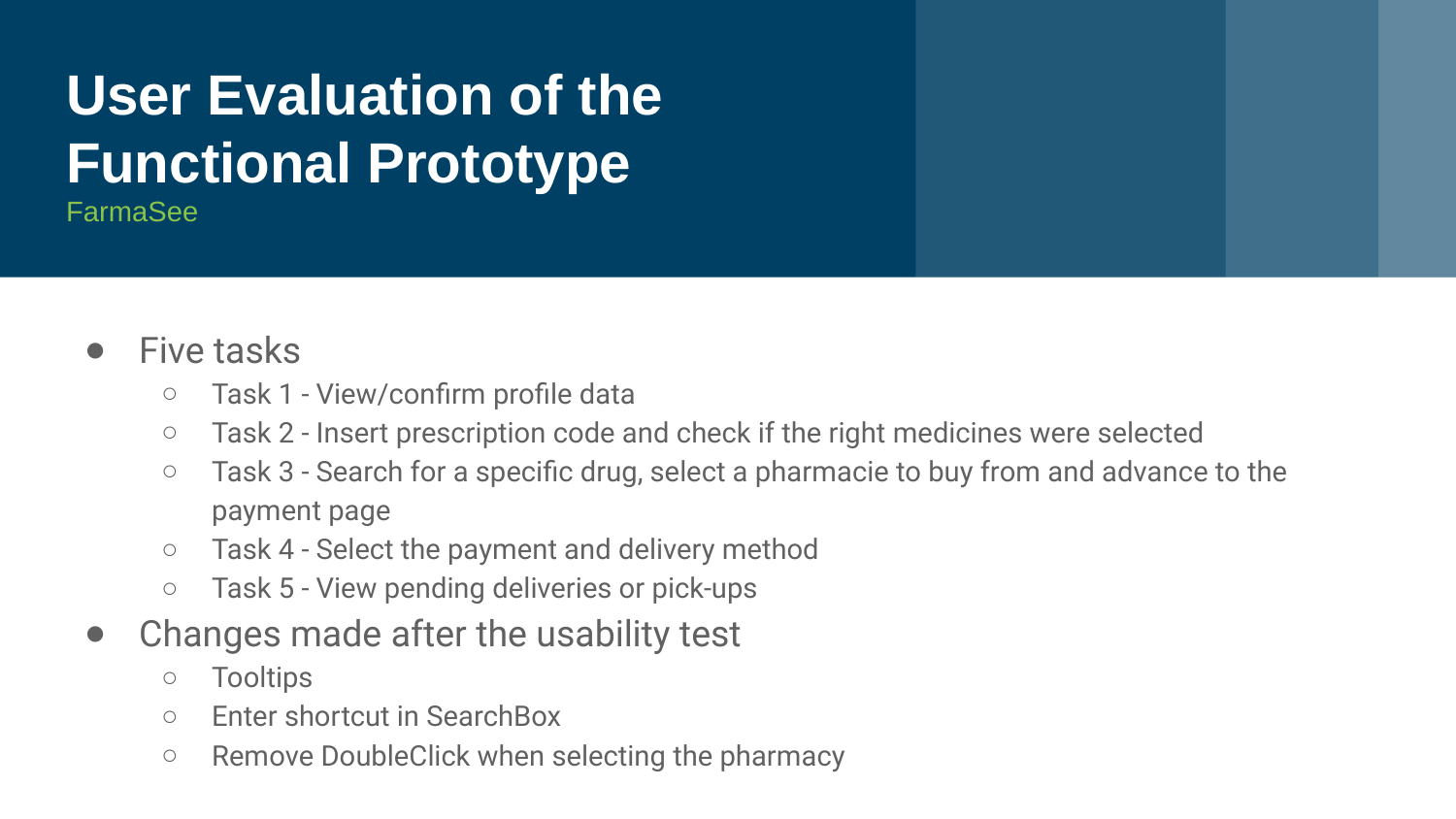

# User Evaluation of the Functional Prototype
FarmaSee
Five tasks
Task 1 - View/confirm profile data
Task 2 - Insert prescription code and check if the right medicines were selected
Task 3 - Search for a specific drug, select a pharmacie to buy from and advance to the payment page
Task 4 - Select the payment and delivery method
Task 5 - View pending deliveries or pick-ups
Changes made after the usability test
Tooltips
Enter shortcut in SearchBox
Remove DoubleClick when selecting the pharmacy